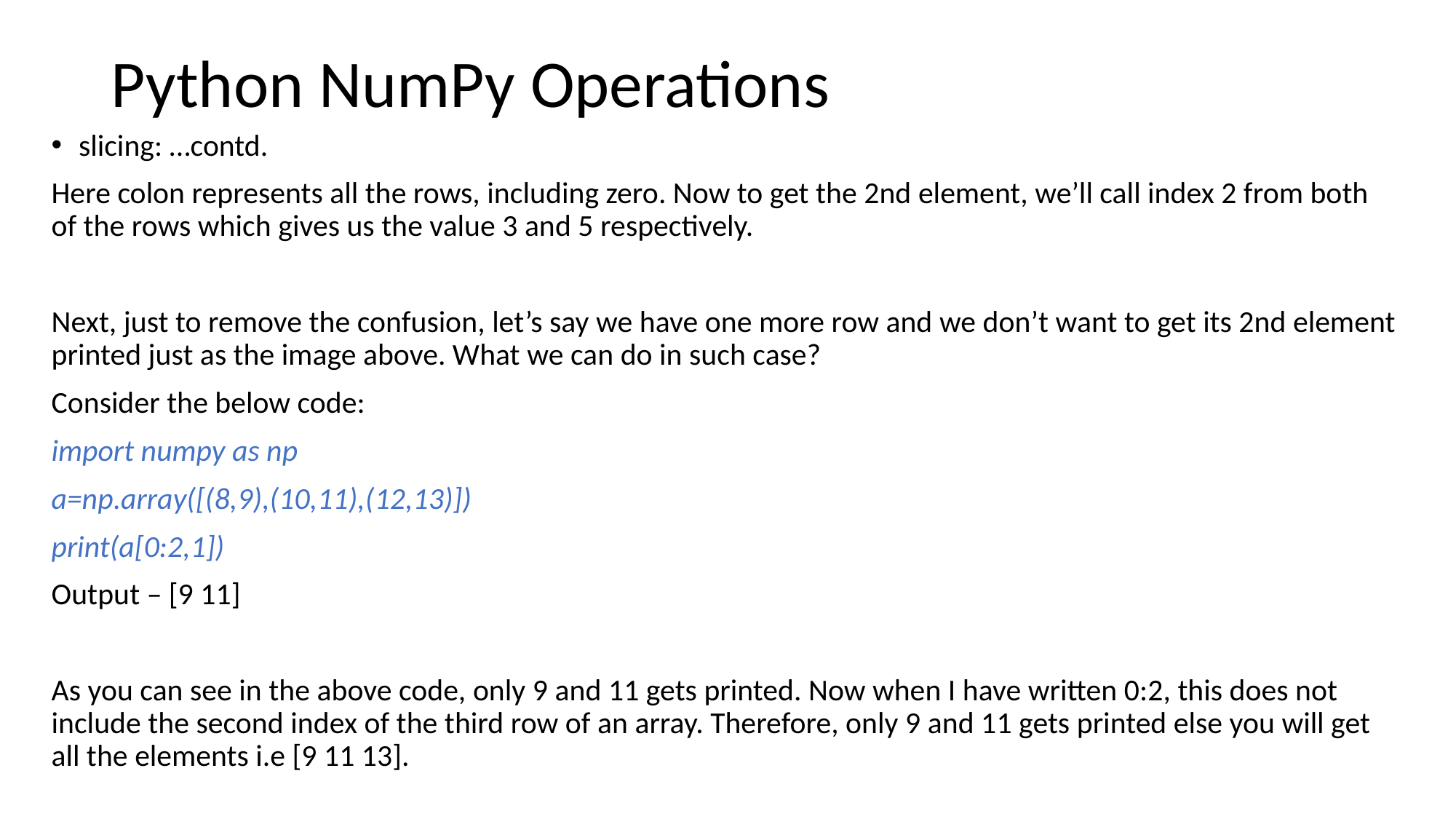

# Python NumPy Operations
slicing: …contd.
Here colon represents all the rows, including zero. Now to get the 2nd element, we’ll call index 2 from both of the rows which gives us the value 3 and 5 respectively.

Next, just to remove the confusion, let’s say we have one more row and we don’t want to get its 2nd element printed just as the image above. What we can do in such case?
Consider the below code:
import numpy as np
a=np.array([(8,9),(10,11),(12,13)])
print(a[0:2,1])
Output – [9 11]

As you can see in the above code, only 9 and 11 gets printed. Now when I have written 0:2, this does not include the second index of the third row of an array. Therefore, only 9 and 11 gets printed else you will get all the elements i.e [9 11 13].